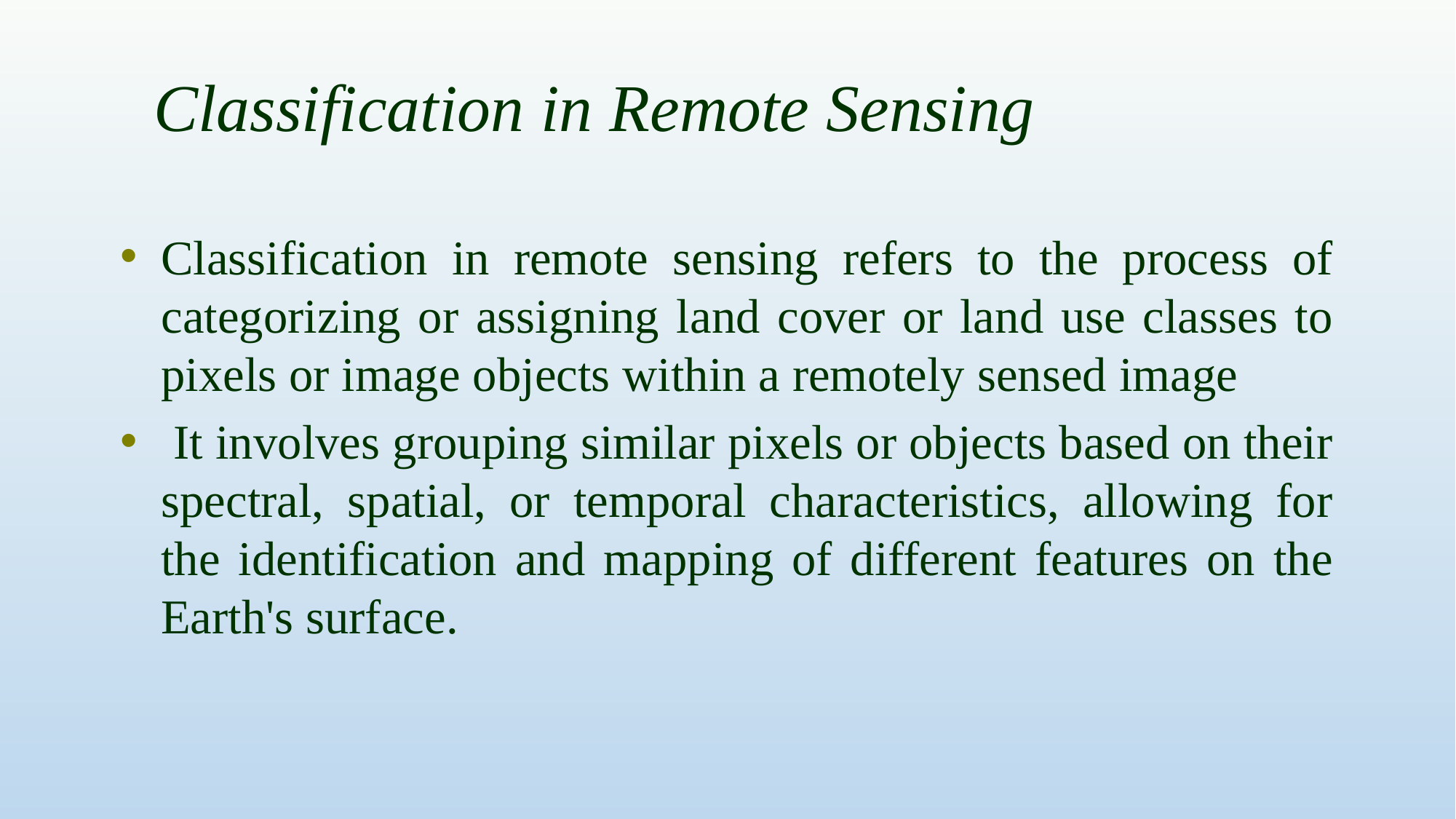

# Classification in Remote Sensing
Classification in remote sensing refers to the process of categorizing or assigning land cover or land use classes to pixels or image objects within a remotely sensed image
 It involves grouping similar pixels or objects based on their spectral, spatial, or temporal characteristics, allowing for the identification and mapping of different features on the Earth's surface.